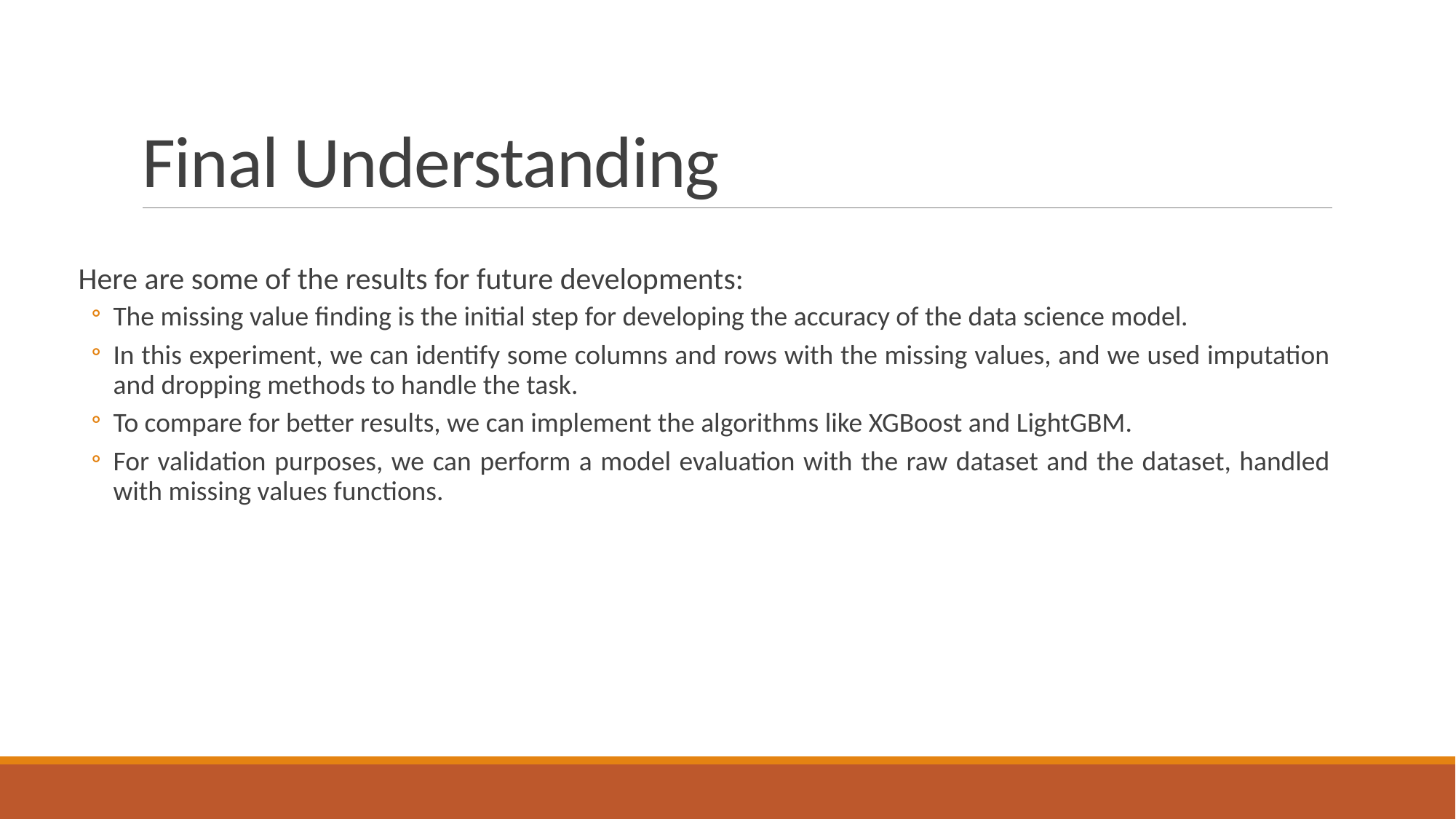

# Final Understanding
Here are some of the results for future developments:
The missing value finding is the initial step for developing the accuracy of the data science model.
In this experiment, we can identify some columns and rows with the missing values, and we used imputation and dropping methods to handle the task.
To compare for better results, we can implement the algorithms like XGBoost and LightGBM.
For validation purposes, we can perform a model evaluation with the raw dataset and the dataset, handled with missing values functions.